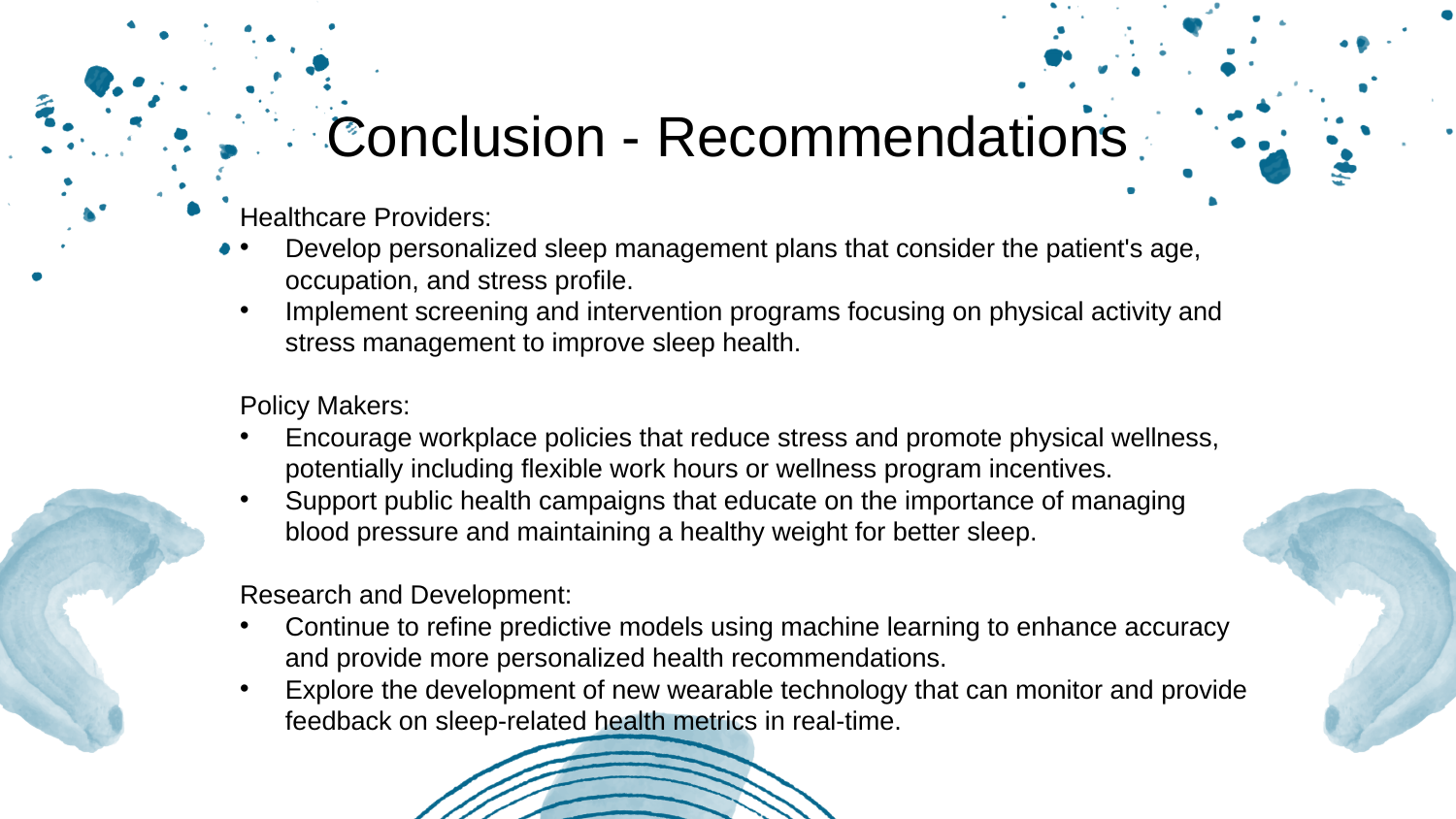

Conclusion - Recommendations

Healthcare Providers:
Develop personalized sleep management plans that consider the patient's age, occupation, and stress profile.
Implement screening and intervention programs focusing on physical activity and stress management to improve sleep health.

Policy Makers:
Encourage workplace policies that reduce stress and promote physical wellness, potentially including flexible work hours or wellness program incentives.
Support public health campaigns that educate on the importance of managing blood pressure and maintaining a healthy weight for better sleep.

Research and Development:
Continue to refine predictive models using machine learning to enhance accuracy and provide more personalized health recommendations.
Explore the development of new wearable technology that can monitor and provide feedback on sleep-related health metrics in real-time.